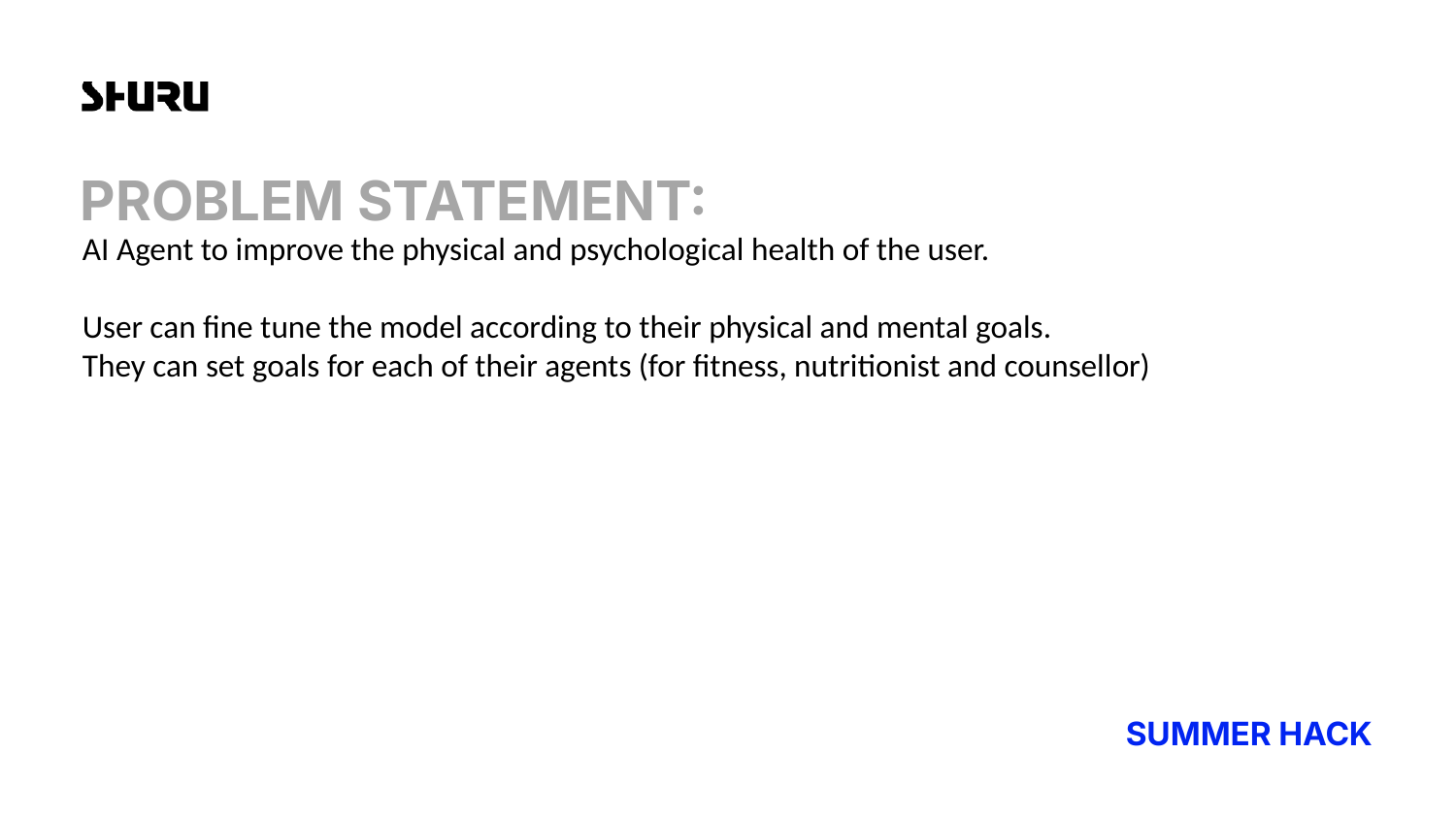

PROBLEM STATEMENT:
AI Agent to improve the physical and psychological health of the user.

User can fine tune the model according to their physical and mental goals.
They can set goals for each of their agents (for fitness, nutritionist and counsellor)

SUMMER HACK